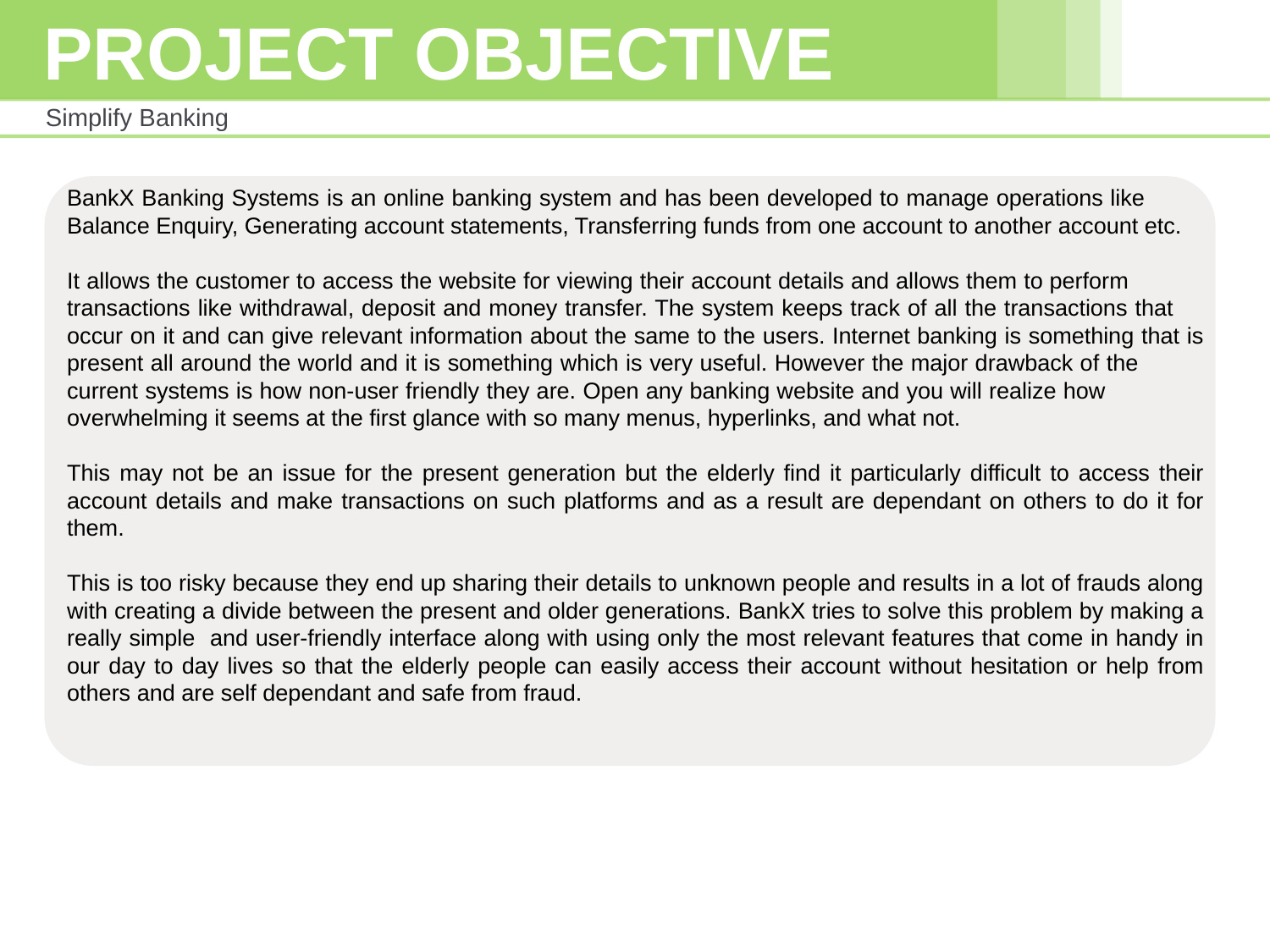

PROJECT OBJECTIVE
Simplify Banking

BankX Banking Systems is an online banking system and has been developed to manage operations like         Balance Enquiry, Generating account statements, Transferring funds from one account to another account etc.

It allows the customer to access the website for viewing their account details and allows them to perform            transactions like withdrawal, deposit and money transfer. The system keeps track of all the transactions that     occur on it and can give relevant information about the same to the users. Internet banking is something that is present all around the world and it is something which is very useful. However the major drawback of the          current systems is how non-user friendly they are. Open any banking website and you will realize how               overwhelming it seems at the first glance with so many menus, hyperlinks, and what not.

This may not be an issue for the present generation but the elderly find it particularly difficult to access their account details and make transactions on such platforms and as a result are dependant on others to do it for them.

This is too risky because they end up sharing their details to unknown people and results in a lot of frauds along with creating a divide between the present and older generations. BankX tries to solve this problem by making a really simple  and user-friendly interface along with using only the most relevant features that come in handy in our day to day lives so that the elderly people can easily access their account without hesitation or help from others and are self dependant and safe from fraud.